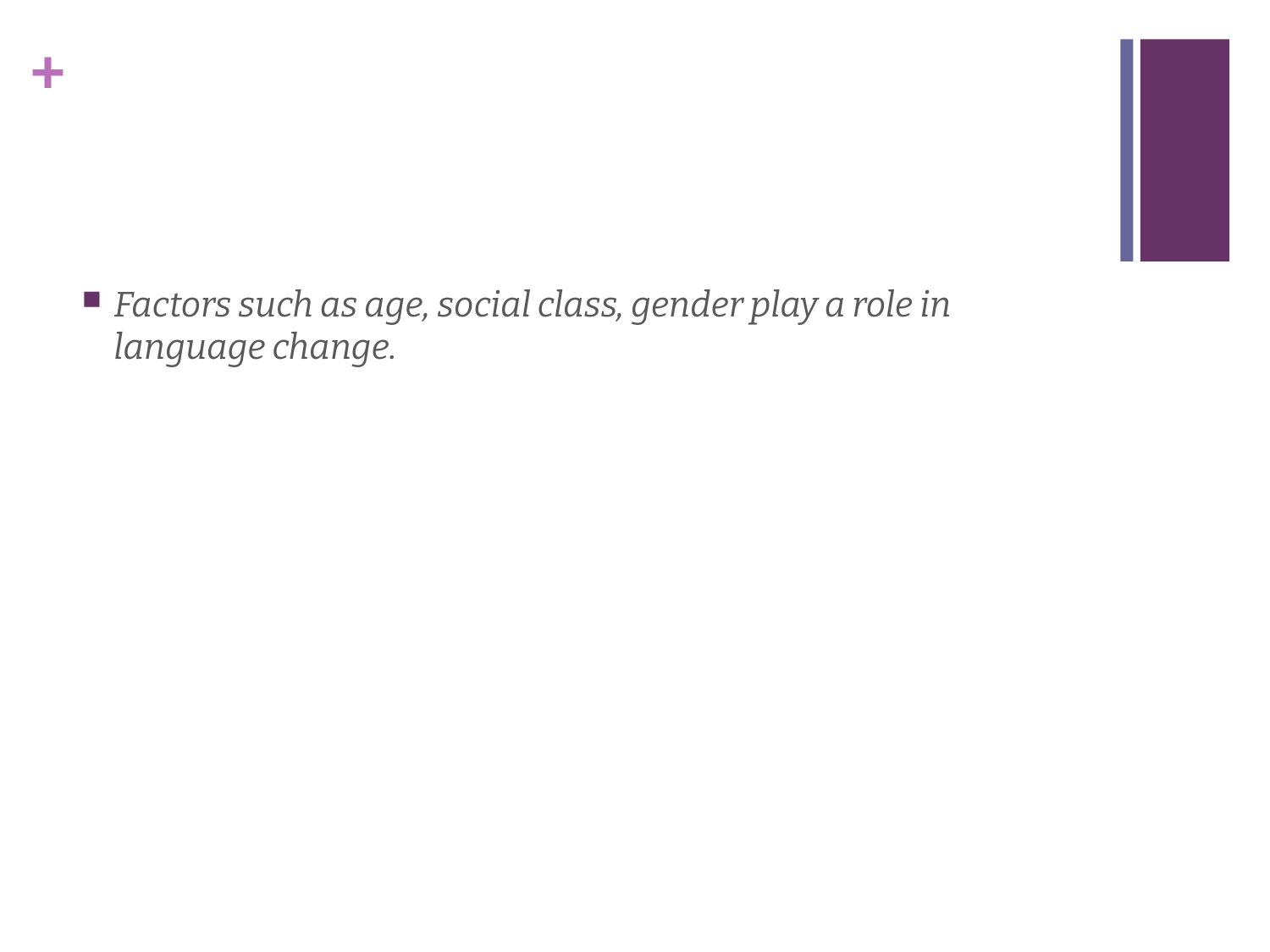

#
Factors such as age, social class, gender play a role in language change.